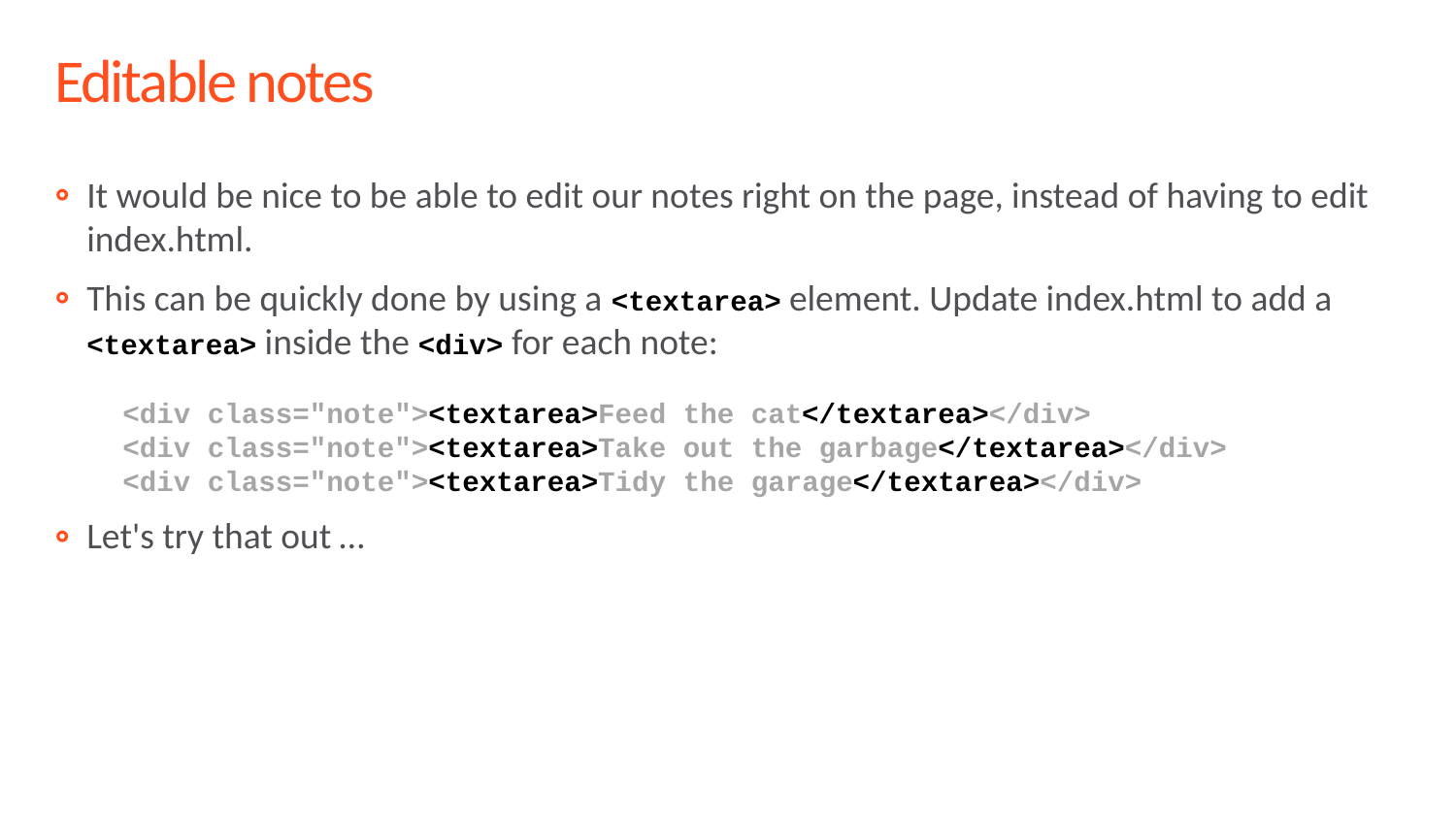

# Editable notes
It would be nice to be able to edit our notes right on the page, instead of having to edit index.html.
This can be quickly done by using a <textarea> element. Update index.html to add a <textarea> inside the <div> for each note:

    <div class="note"><textarea>Feed the cat</textarea></div>
    <div class="note"><textarea>Take out the garbage</textarea></div>
    <div class="note"><textarea>Tidy the garage</textarea></div>
Let's try that out …